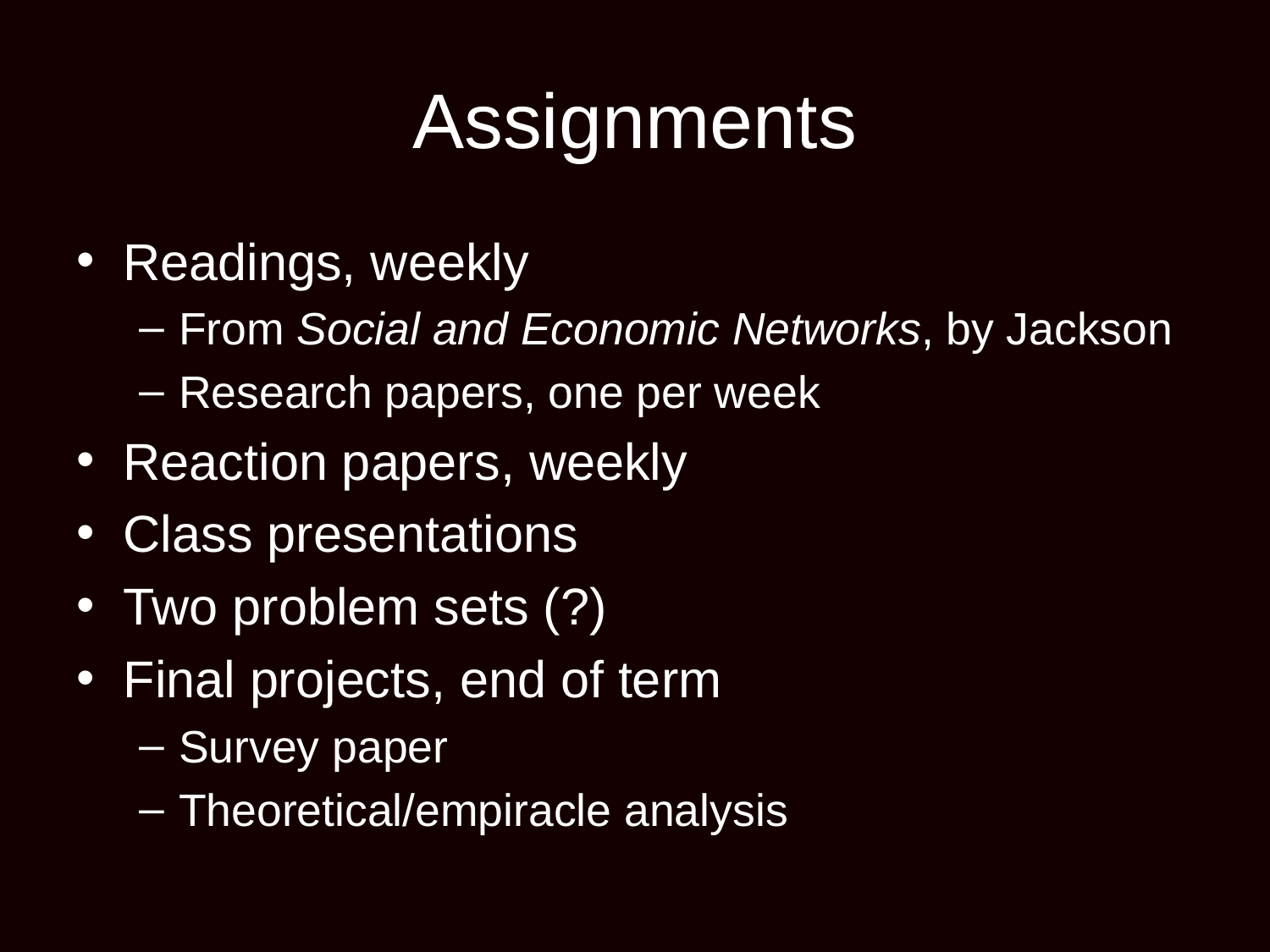

# Assignments
Readings, weekly
From Social and Economic Networks, by Jackson
Research papers, one per week
Reaction papers, weekly
Class presentations
Two problem sets (?)
Final projects, end of term
Survey paper
Theoretical/empiracle analysis